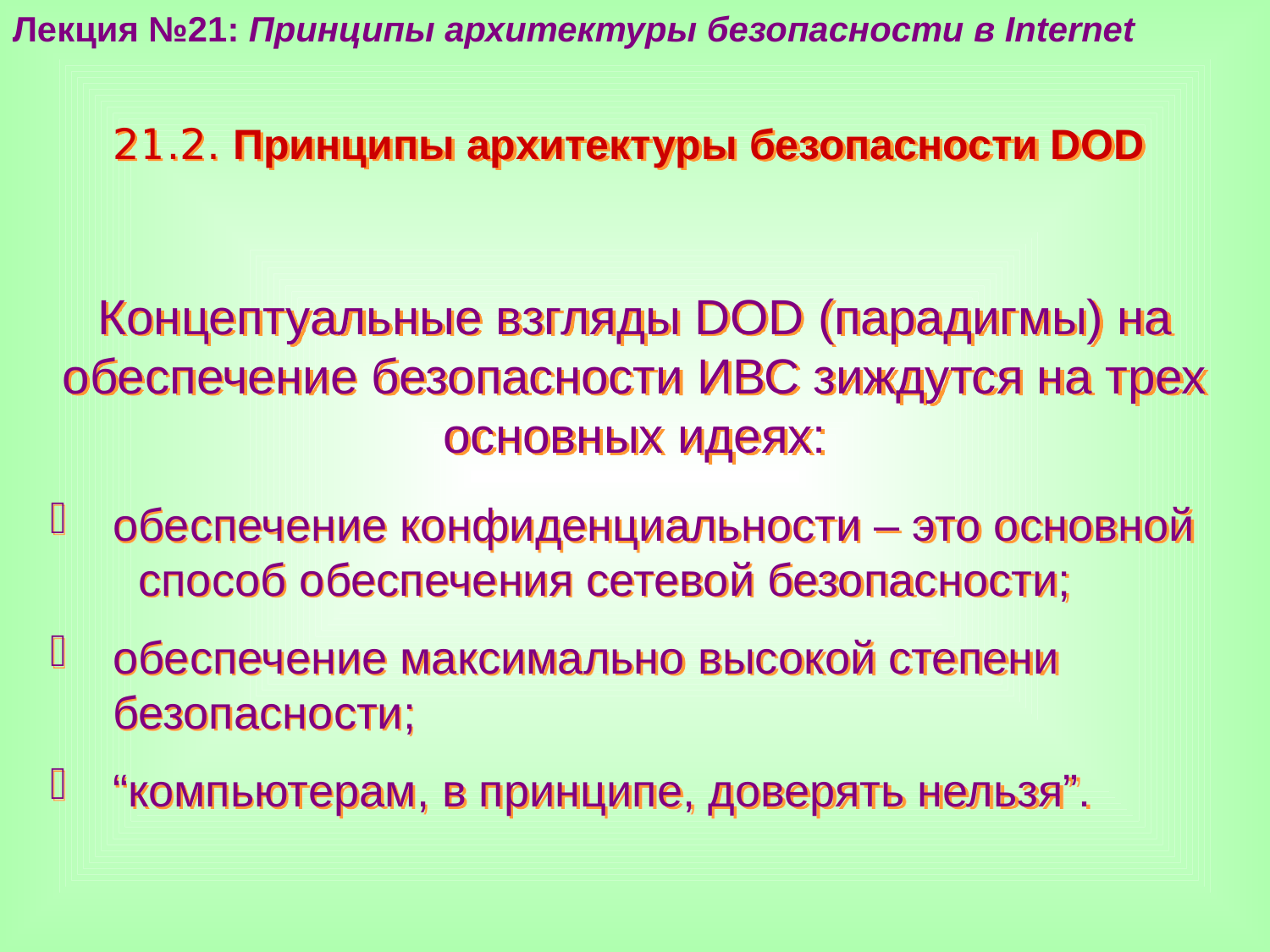

Лекция №21: Принципы архитектуры безопасности в Internet
21.2. Принципы архитектуры безопасности DOD
Концептуальные взгляды DOD (парадигмы) на обеспечение безопасности ИВС зиждутся на трех основных идеях:
обеспечение конфиденциальности – это основной    способ обеспечения сетевой безопасности;
обеспечение максимально высокой степени    безопасности;
“компьютерам, в принципе, доверять нельзя”.